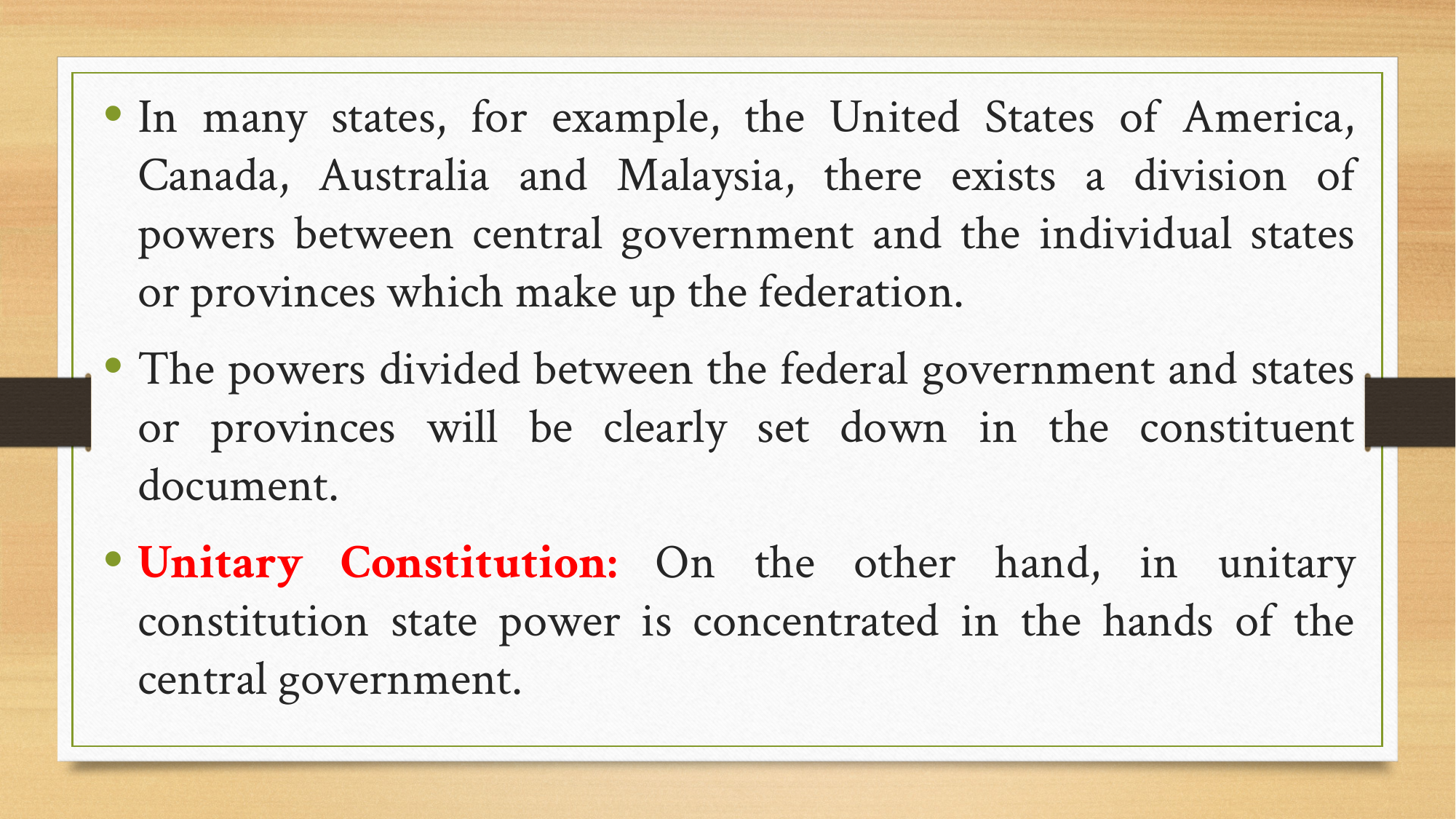

In many states, for example, the United States of America, Canada, Australia and Malaysia, there exists a division of powers between central government and the individual states or provinces which make up the federation.
The powers divided between the federal government and states or provinces will be clearly set down in the constituent document.
Unitary Constitution: On the other hand, in unitary constitution state power is concentrated in the hands of the central government.